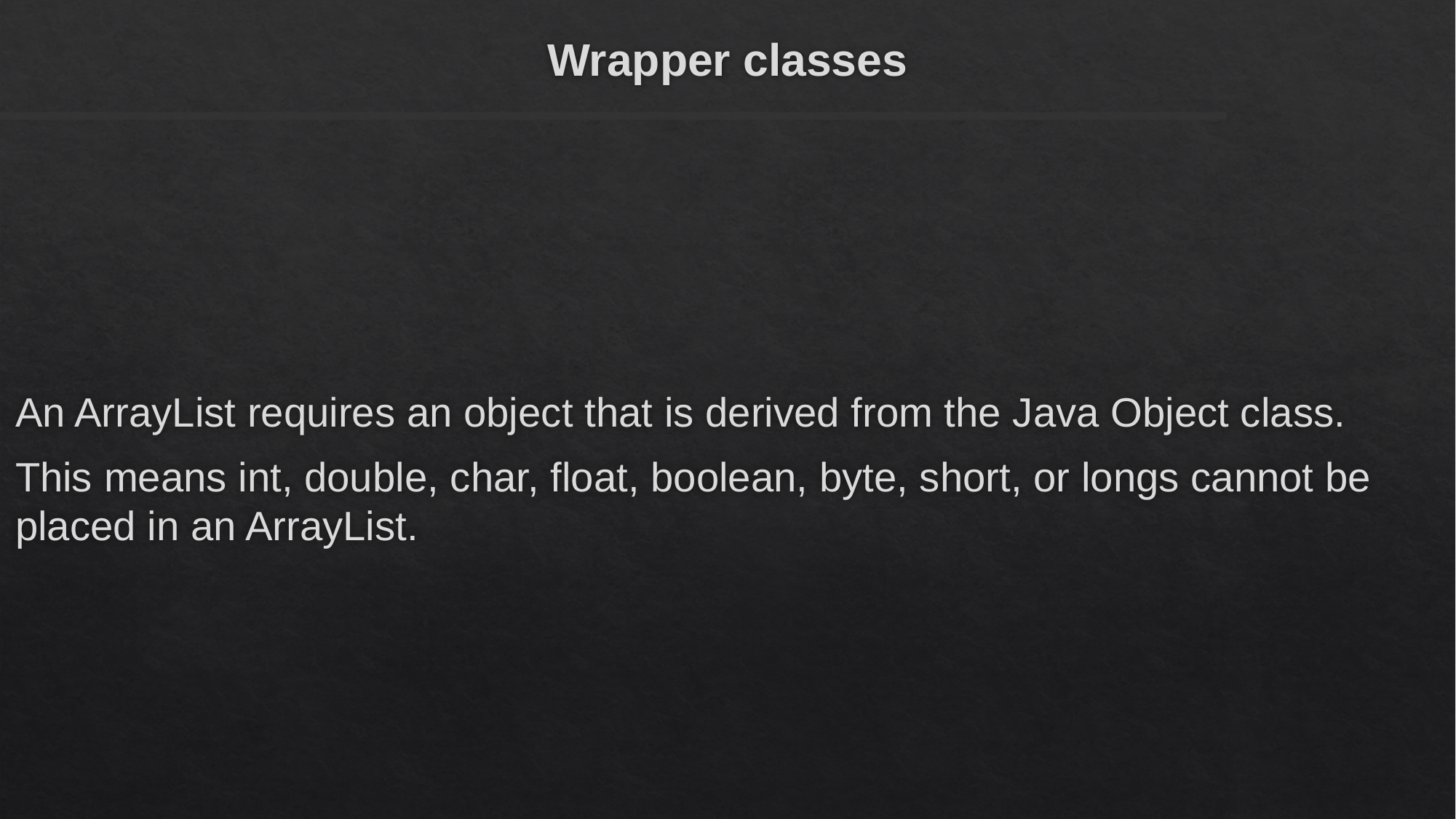

# Wrapper classes
An ArrayList requires an object that is derived from the Java Object class.
This means int, double, char, float, boolean, byte, short, or longs cannot be placed in an ArrayList.